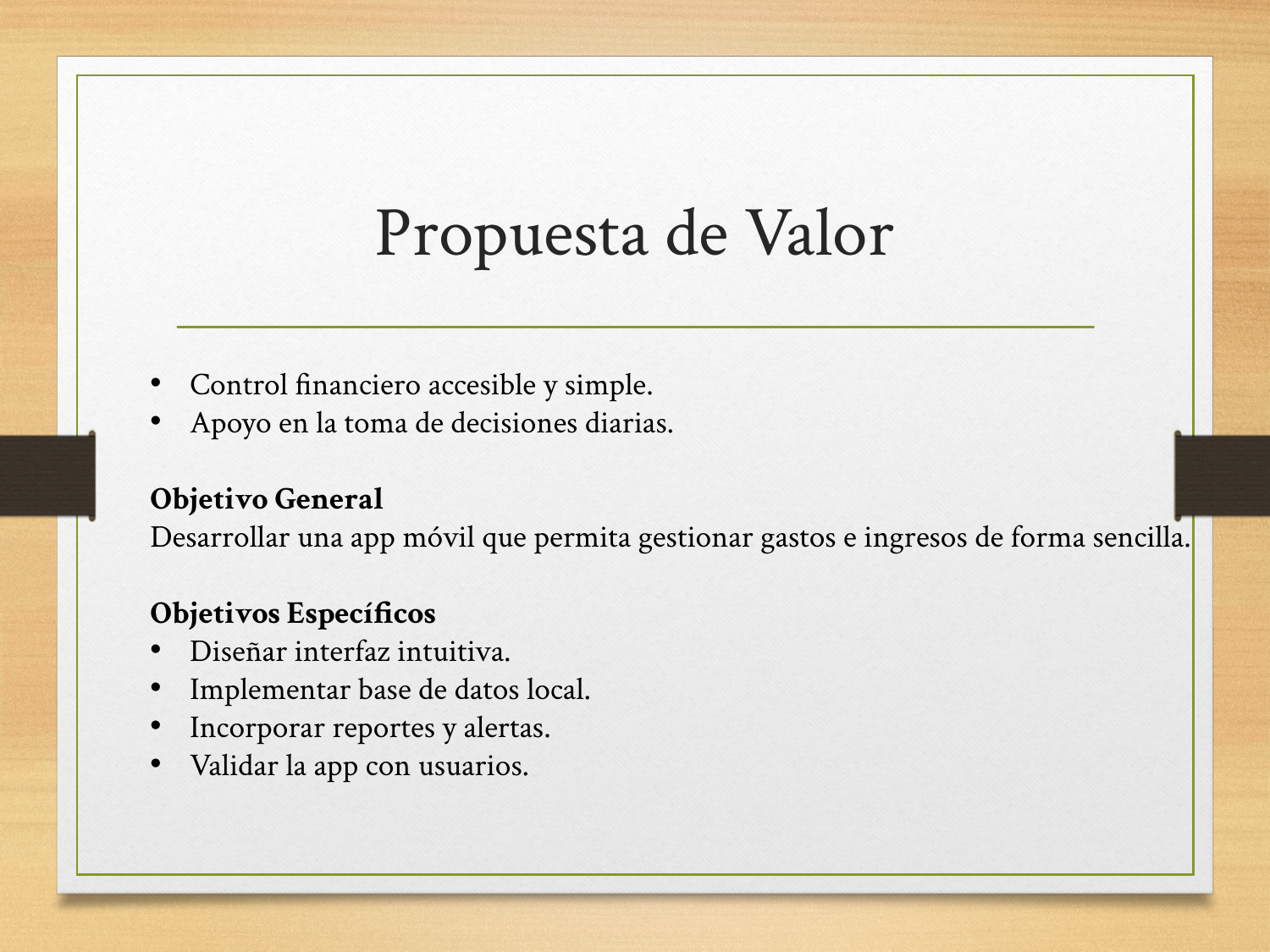

# Propuesta de Valor
Control financiero accesible y simple.
Apoyo en la toma de decisiones diarias.

Objetivo General
Desarrollar una app móvil que permita gestionar gastos e ingresos de forma sencilla.

Objetivos Específicos
Diseñar interfaz intuitiva.
Implementar base de datos local.
Incorporar reportes y alertas.
Validar la app con usuarios.